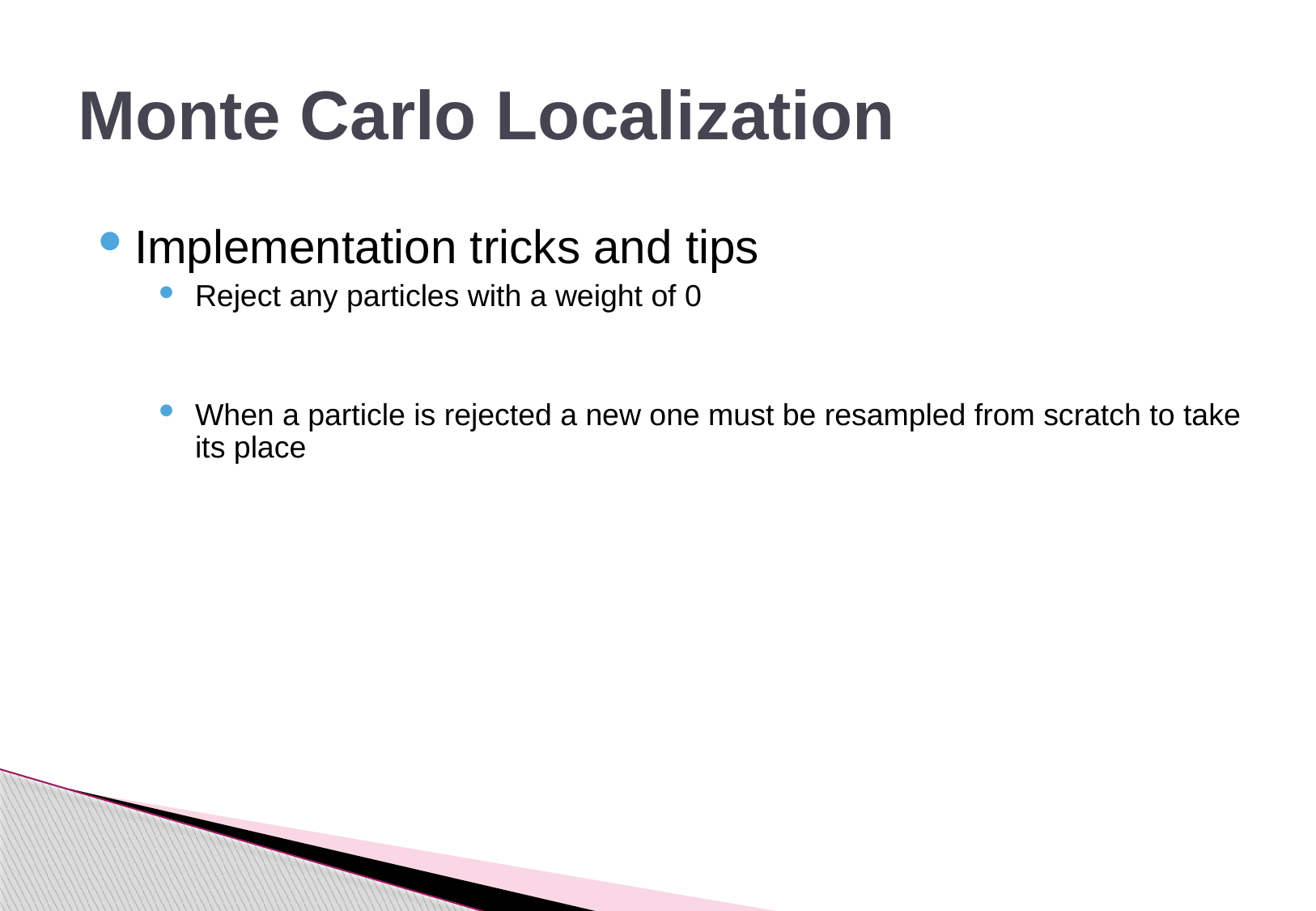

# Monte Carlo Localization

Implementation tricks and tips
Reject any particles with a weight of 0

When a particle is rejected a new one must be resampled from scratch to take its place